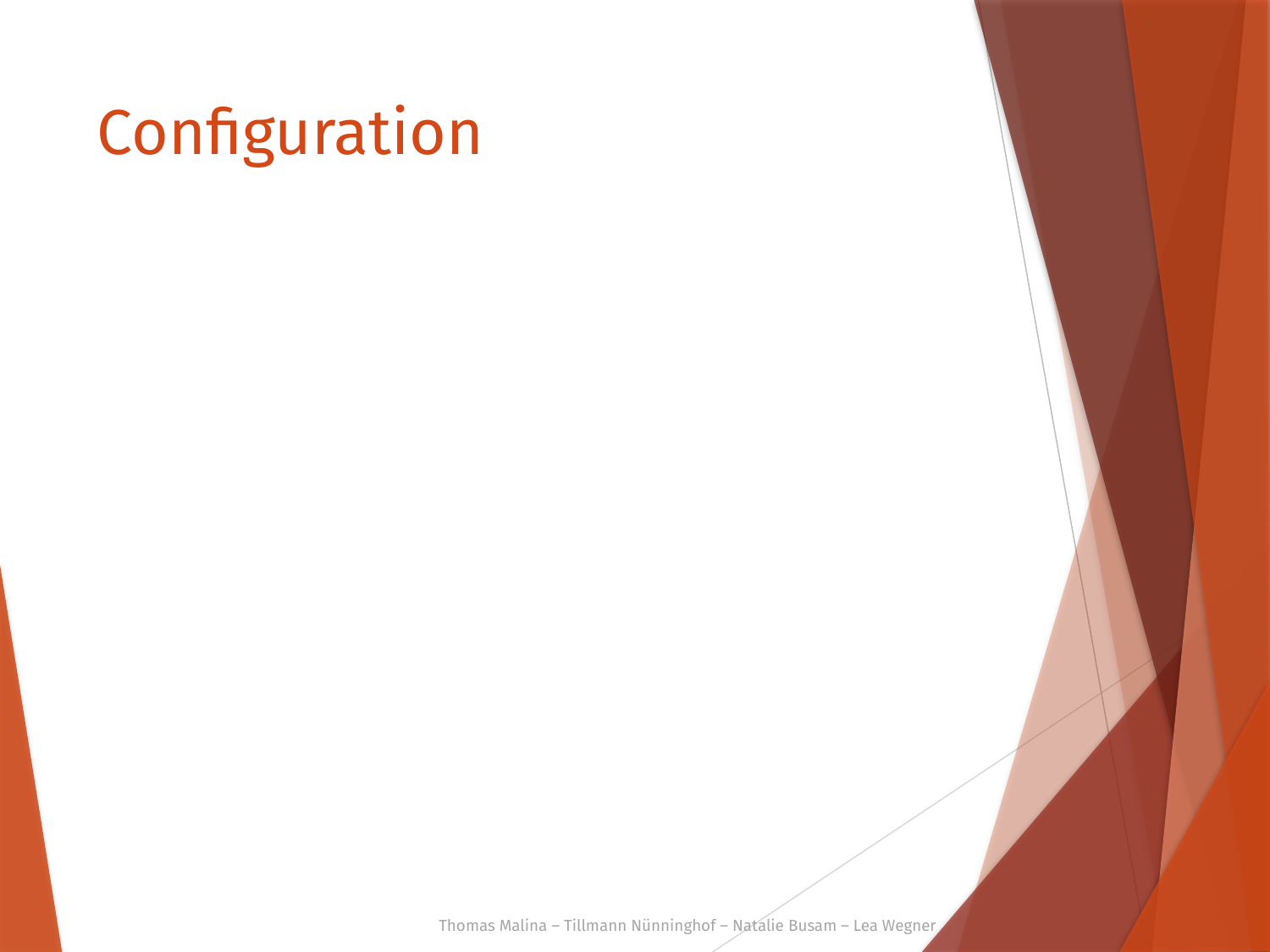

# Configuration

Thomas Malina – Tillmann Nünninghof – Natalie Busam – Lea Wegner